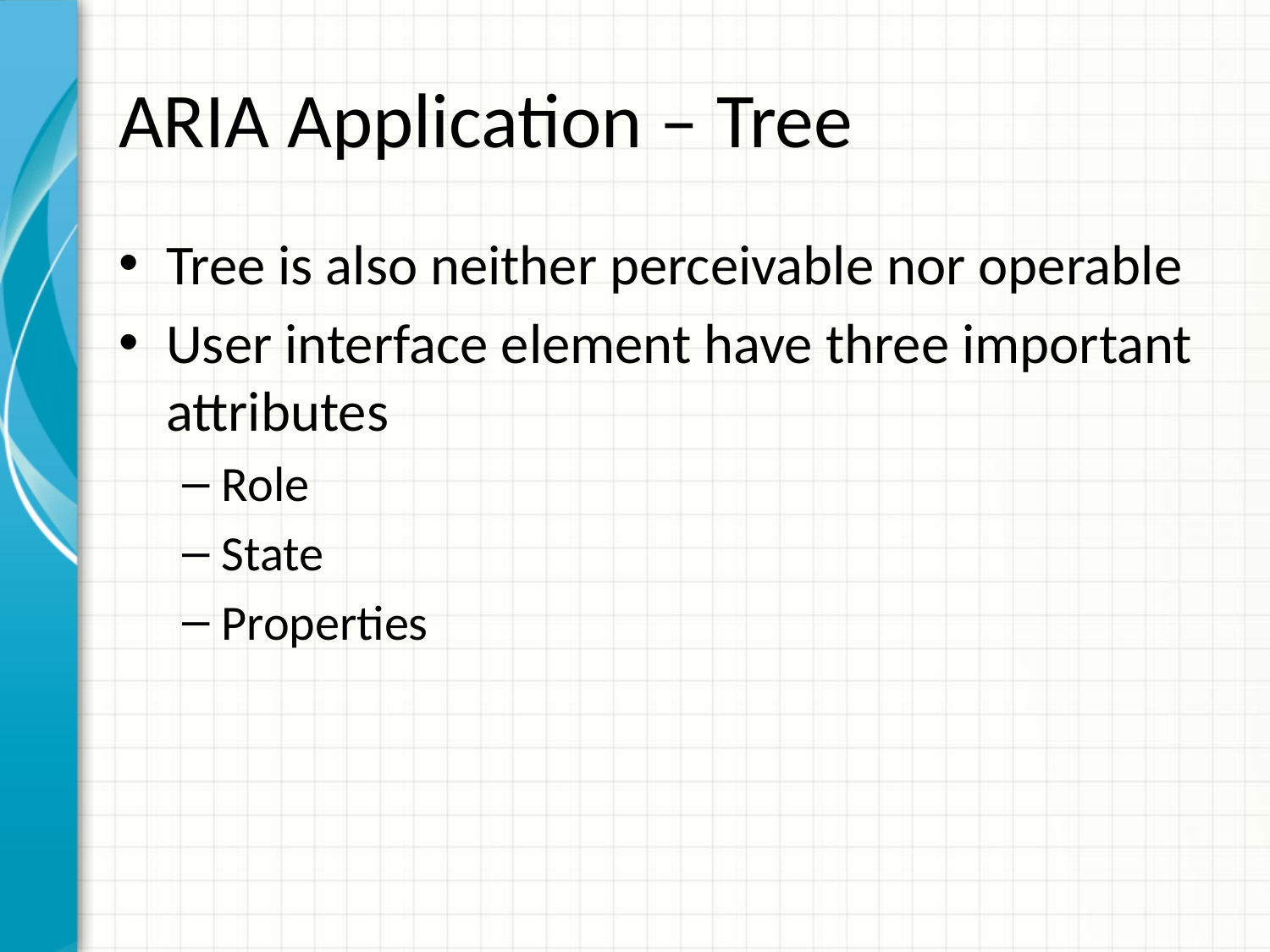

# ARIA Application – Tree
Tree is also neither perceivable nor operable
User interface element have three important attributes
Role
State
Properties